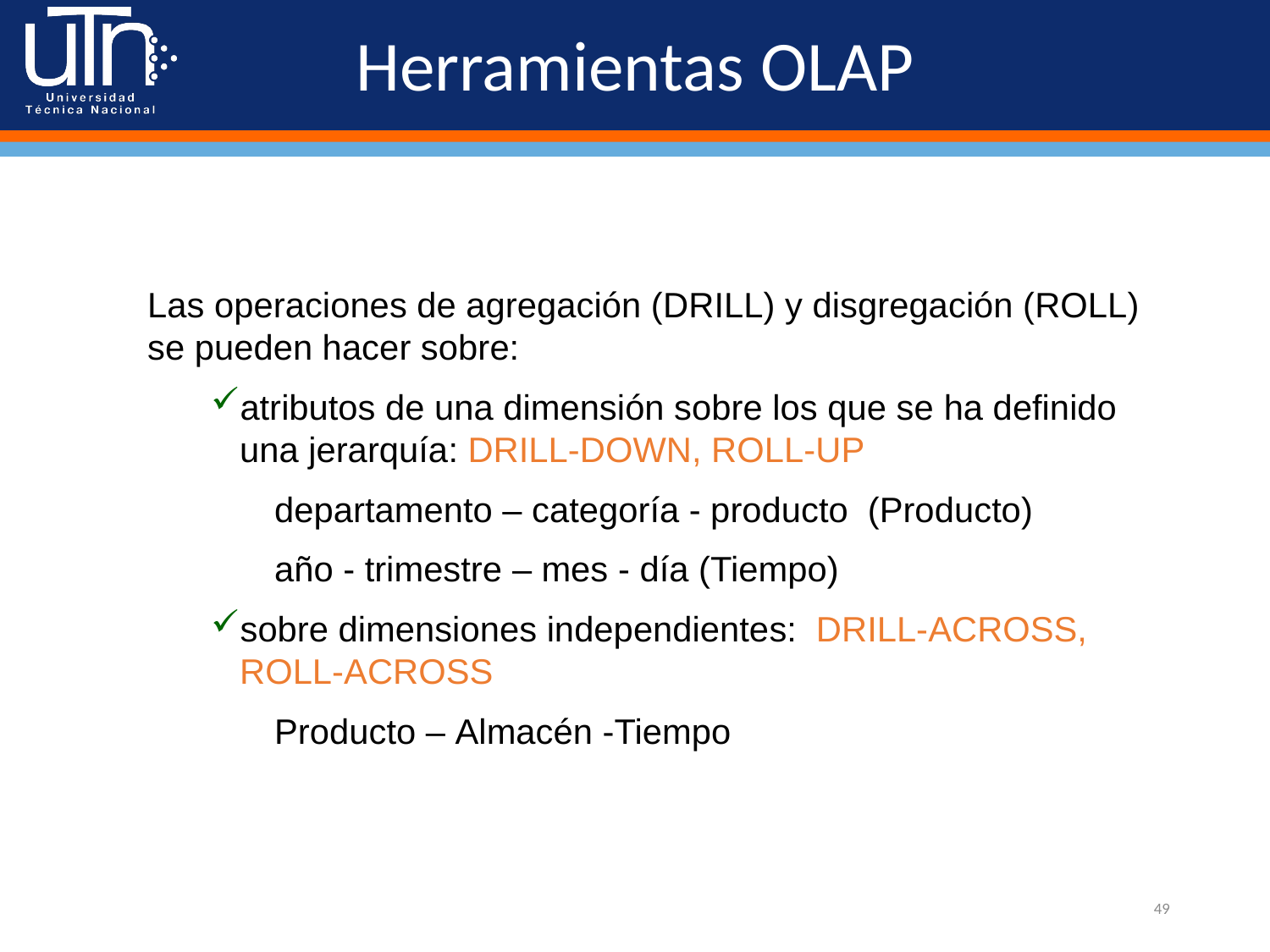

# Herramientas OLAP

Las operaciones de agregación (DRILL) y disgregación (ROLL) se pueden hacer sobre:
atributos de una dimensión sobre los que se ha definido una jerarquía: DRILL-DOWN, ROLL-UP
departamento – categoría - producto  (Producto)
año - trimestre – mes - día (Tiempo)
sobre dimensiones independientes:  DRILL-ACROSS, ROLL-ACROSS
Producto – Almacén -Tiempo
49